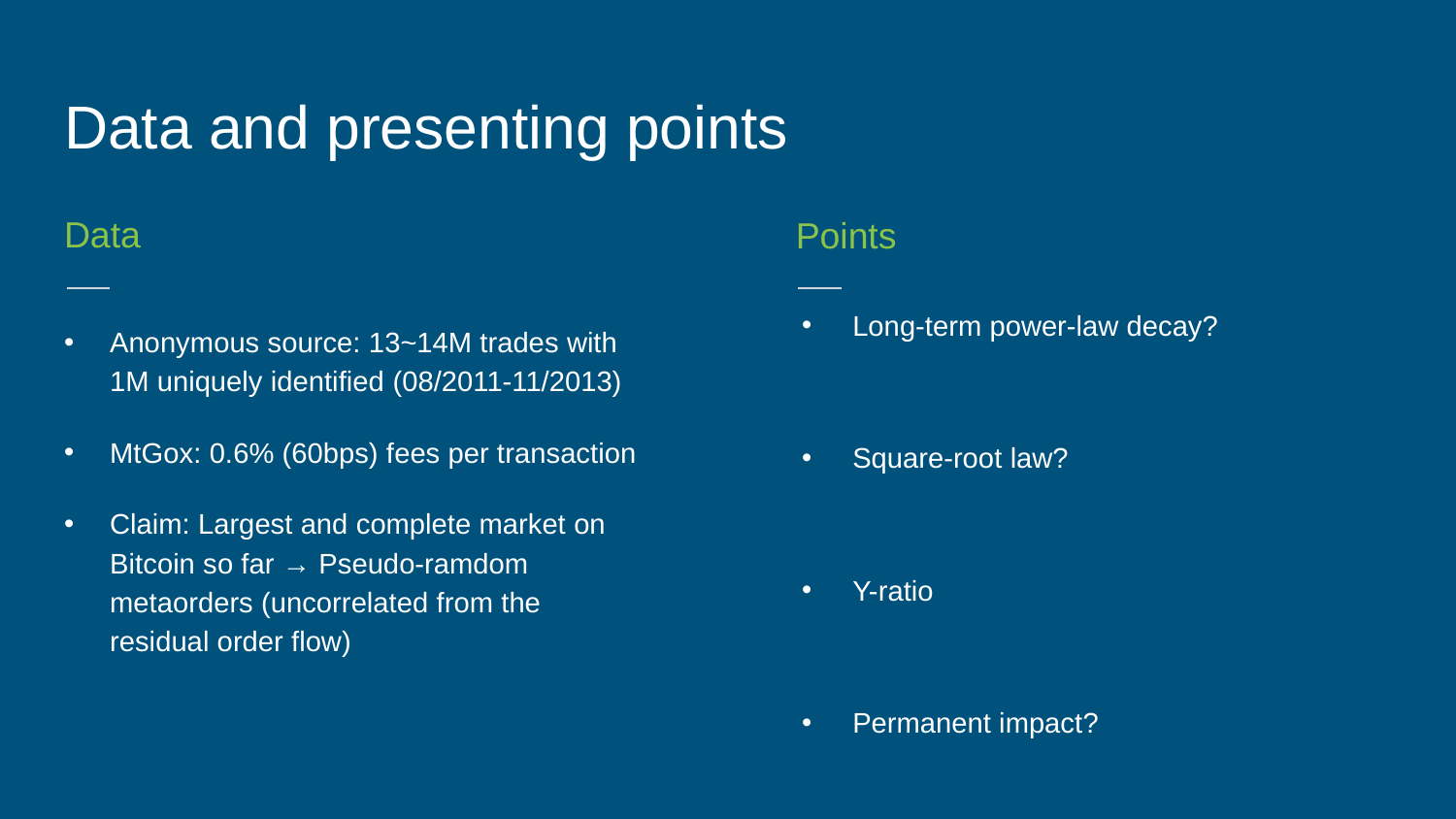

Data and presenting points
Data
Points
Long-term power-law decay?

Square-root law?

Y-ratio

Permanent impact?
Anonymous source: 13~14M trades with 1M uniquely identified (08/2011-11/2013)
MtGox: 0.6% (60bps) fees per transaction
Claim: Largest and complete market on Bitcoin so far → Pseudo-ramdom metaorders (uncorrelated from the residual order flow)